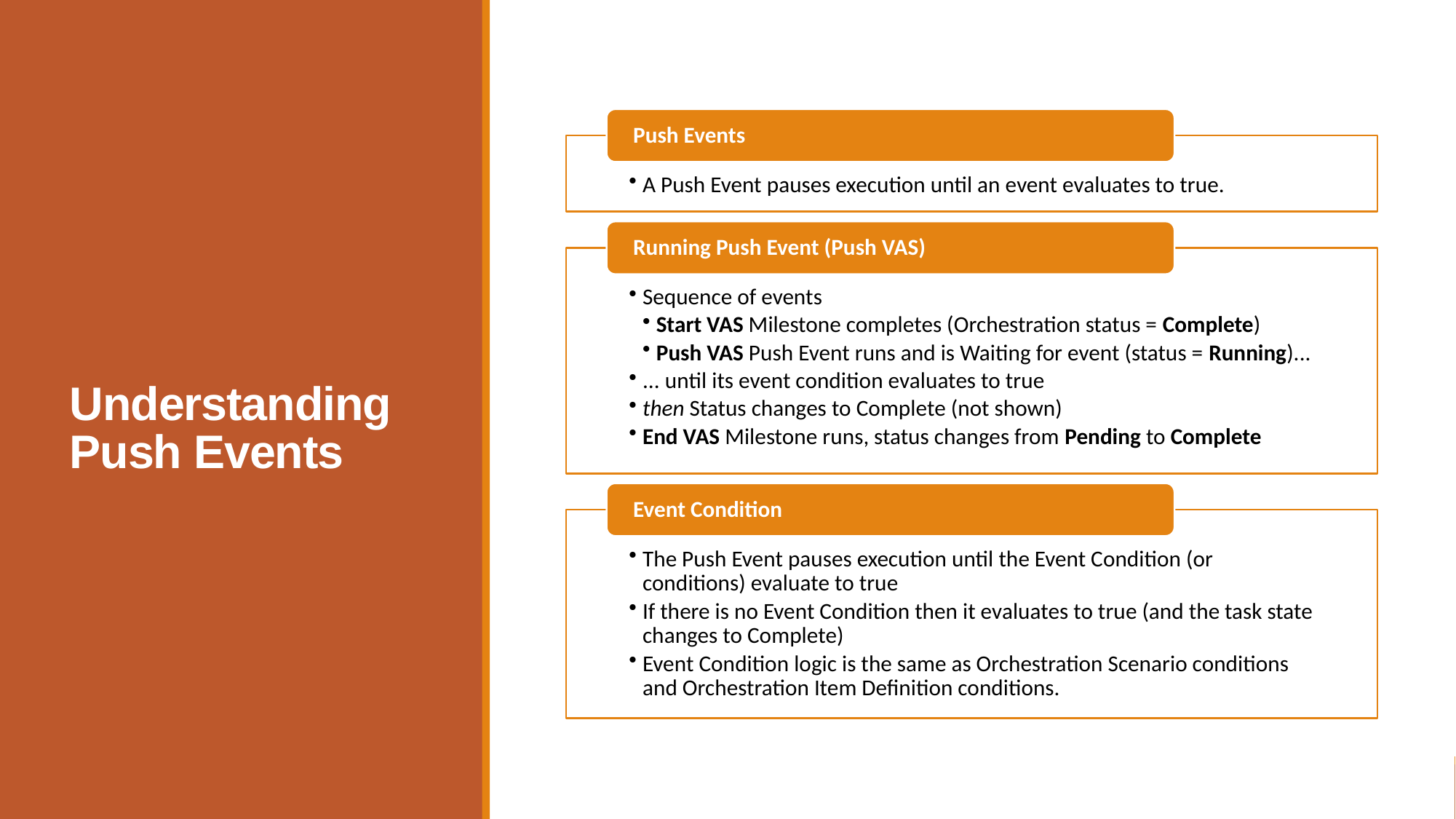

# Understanding Push Events
A Push Event pauses execution until an event evaluates to true.
Push Events
Sequence of events
Start VAS Milestone completes (Orchestration status = Complete)
Push VAS Push Event runs and is Waiting for event (status = Running)...
... until its event condition evaluates to true
then Status changes to Complete (not shown)
End VAS Milestone runs, status changes from Pending to Complete
Running Push Event (Push VAS)
The Push Event pauses execution until the Event Condition (or conditions) evaluate to true
If there is no Event Condition then it evaluates to true (and the task state changes to Complete)
Event Condition logic is the same as Orchestration Scenario conditions and Orchestration Item Definition conditions.
Event Condition